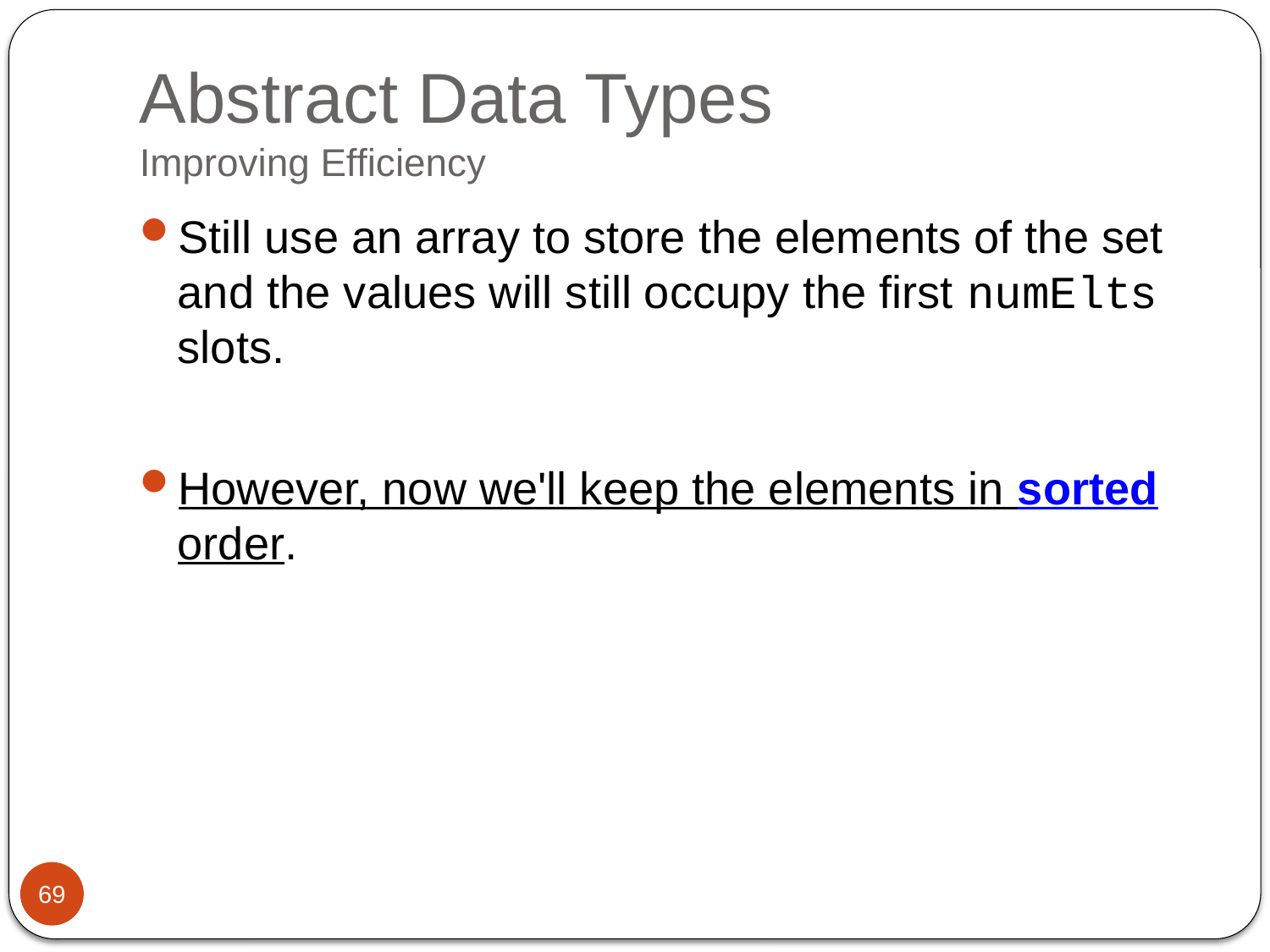

# Abstract Data Types Improving Efficiency
Still use an array to store the elements of the set and the values will still occupy the first numElts slots.

However, now we'll keep the elements in sorted order.

69